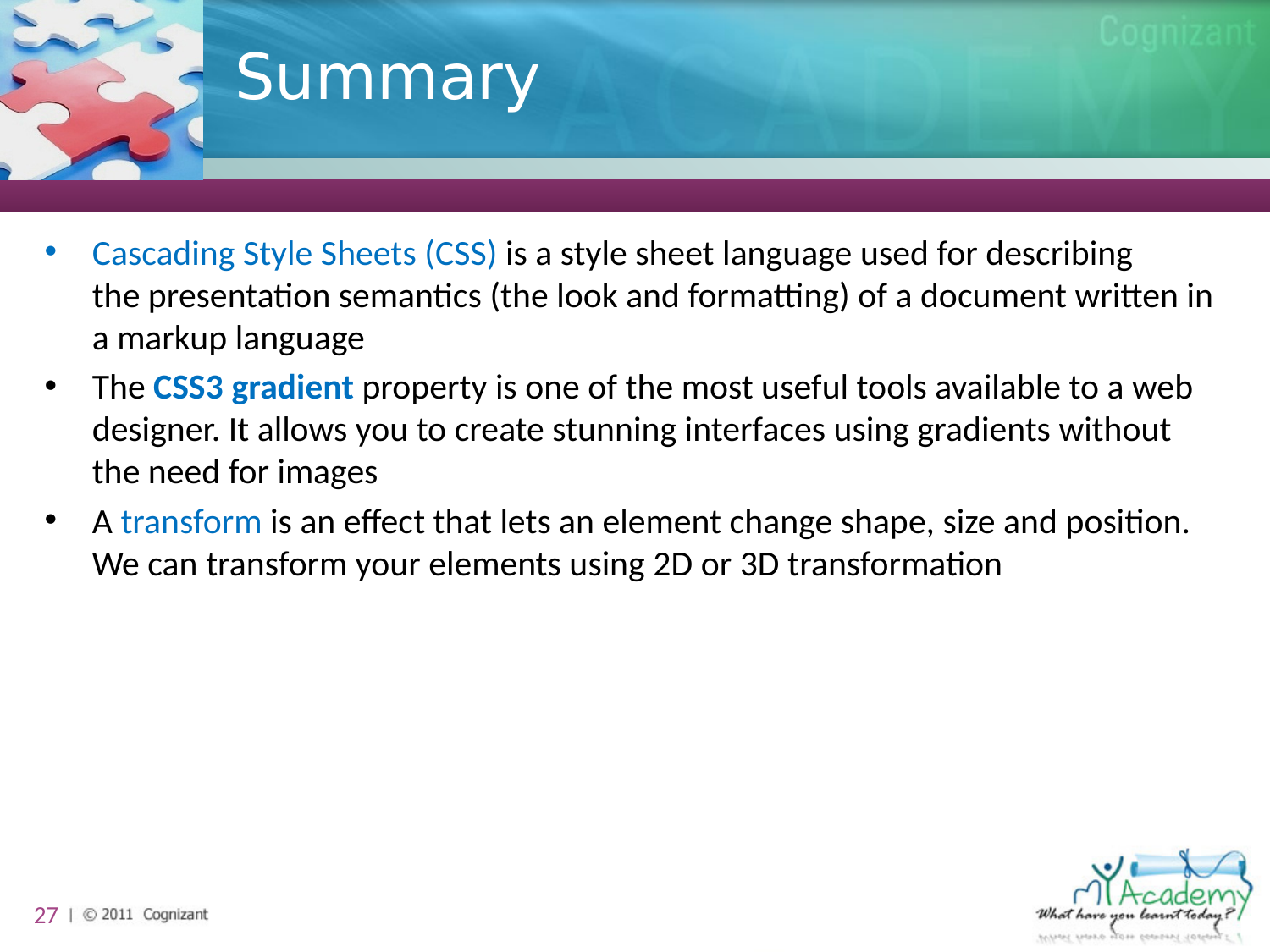

# Summary
Cascading Style Sheets (CSS) is a style sheet language used for describing the presentation semantics (the look and formatting) of a document written in a markup language
The CSS3 gradient property is one of the most useful tools available to a web designer. It allows you to create stunning interfaces using gradients without the need for images
A transform is an effect that lets an element change shape, size and position. We can transform your elements using 2D or 3D transformation

27